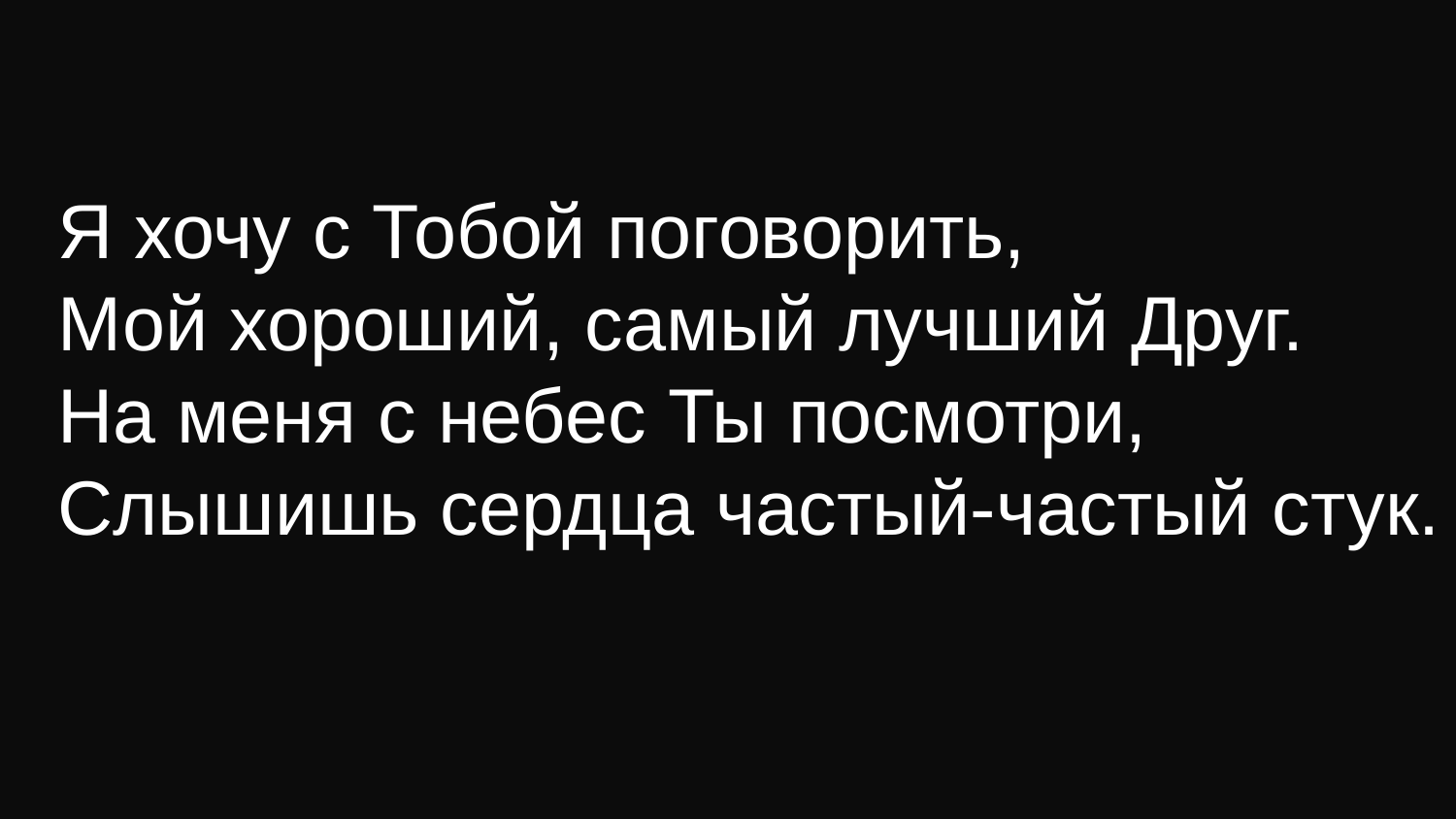

Я хочу с Тобой поговорить,
Мой хороший, самый лучший Друг.
На меня с небес Ты посмотри,
Слышишь сердца частый-частый стук.